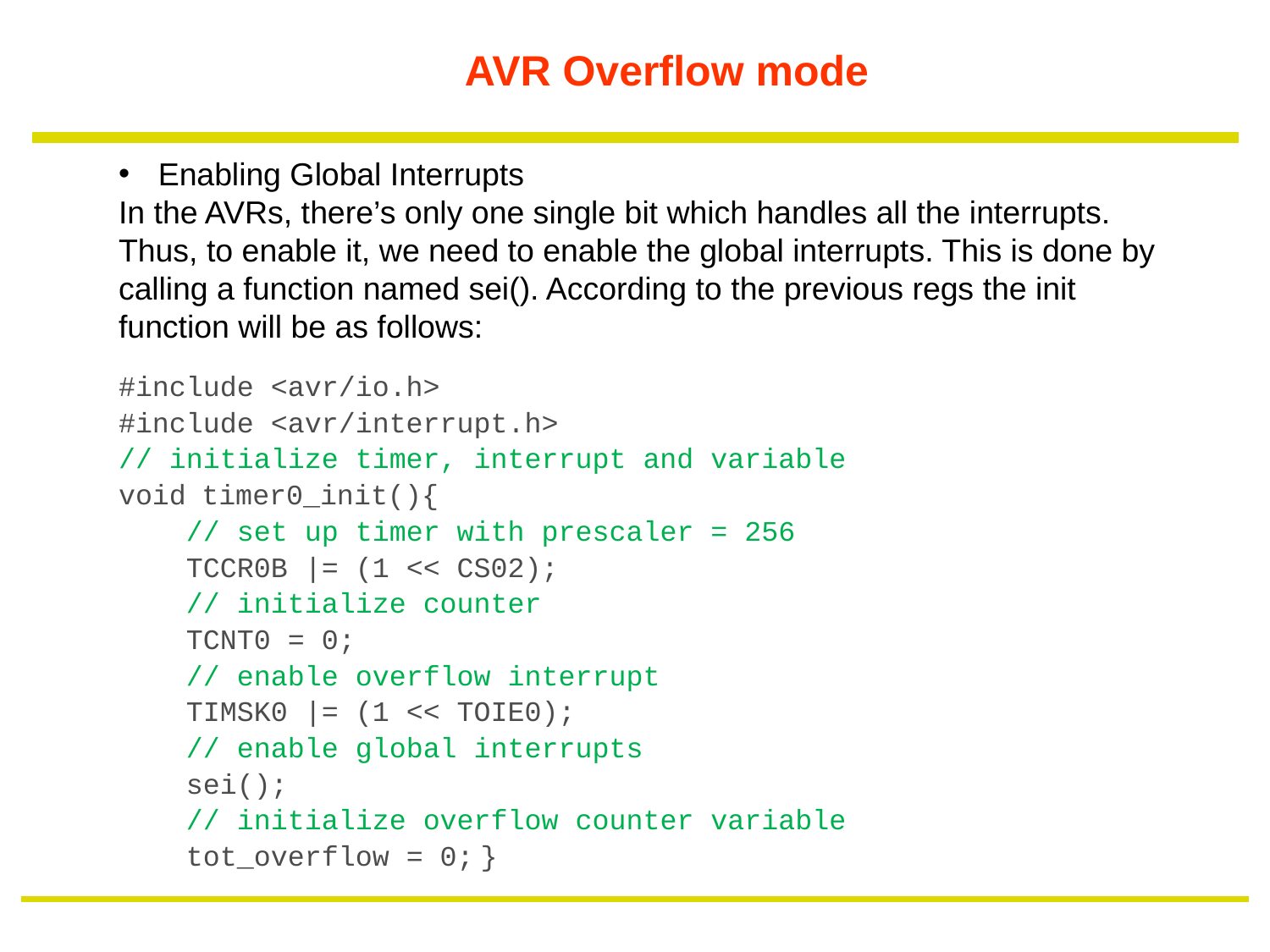

# AVR Overflow mode
Enabling Global Interrupts
In the AVRs, there’s only one single bit which handles all the interrupts. Thus, to enable it, we need to enable the global interrupts. This is done by calling a function named sei(). According to the previous regs the init function will be as follows:

#include <avr/io.h>
#include <avr/interrupt.h>
// initialize timer, interrupt and variable
void timer0_init(){
    // set up timer with prescaler = 256
    TCCR0B |= (1 << CS02);
    // initialize counter
    TCNT0 = 0;
    // enable overflow interrupt
    TIMSK0 |= (1 << TOIE0);
    // enable global interrupts
    sei();
    // initialize overflow counter variable
    tot_overflow = 0; }